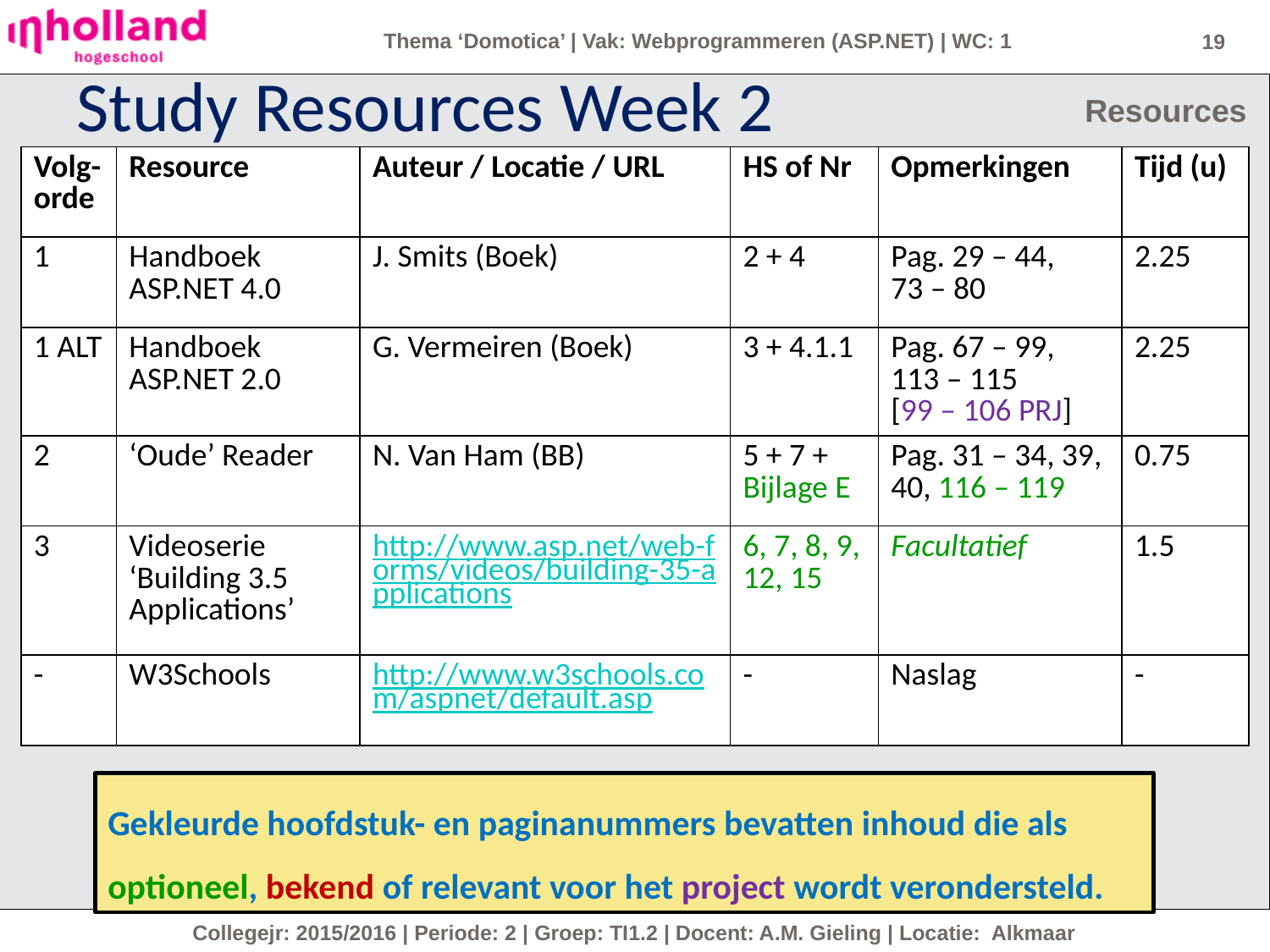

19
# Study Resources Week 2
Resources
| Volg-orde | Resource | Auteur / Locatie / URL | HS of Nr | Opmerkingen | Tijd (u) |
| --- | --- | --- | --- | --- | --- |
| 1 | Handboek ASP.NET 4.0 | J. Smits (Boek) | 2 + 4 | Pag. 29 – 44, 73 – 80 | 2.25 |
| 1 ALT | Handboek ASP.NET 2.0 | G. Vermeiren (Boek) | 3 + 4.1.1 | Pag. 67 – 99, 113 – 115 [99 – 106 PRJ] | 2.25 |
| 2 | ‘Oude’ Reader | N. Van Ham (BB) | 5 + 7 + Bijlage E | Pag. 31 – 34, 39, 40, 116 – 119 | 0.75 |
| 3 | Videoserie ‘Building 3.5 Applications’ | http://www.asp.net/web-forms/videos/building-35-applications | 6, 7, 8, 9, 12, 15 | Facultatief | 1.5 |
| - | W3Schools | http://www.w3schools.com/aspnet/default.asp | - | Naslag | - |

Gekleurde hoofdstuk- en paginanummers bevatten inhoud die als optioneel, bekend of relevant voor het project wordt verondersteld.